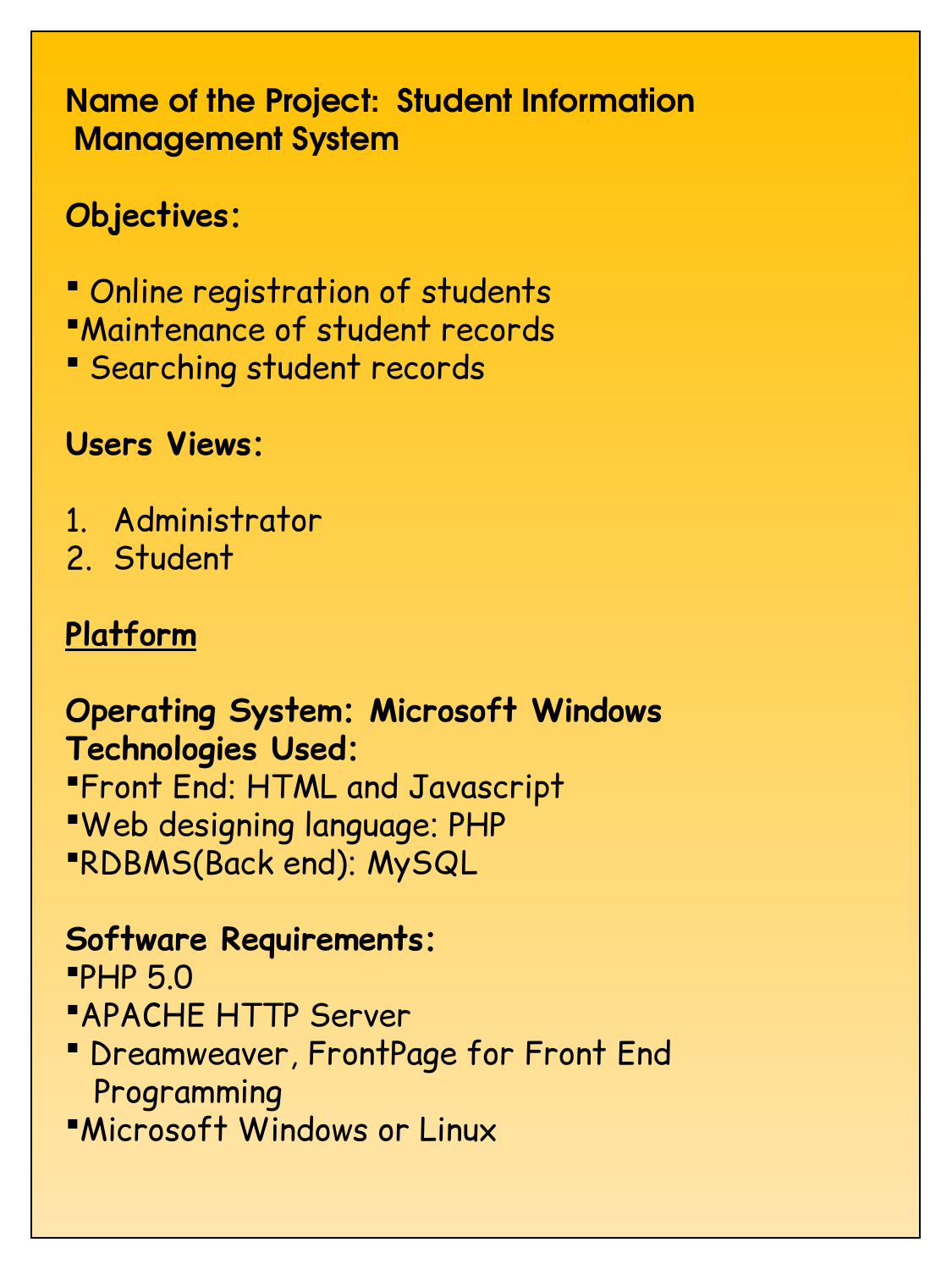

Name of the Project:  Student Information
 Management System

Objectives:

 Online registration of students
Maintenance of student records
 Searching student records

Users Views:

Administrator
Student

Platform

Operating System: Microsoft Windows
Technologies Used:
Front End: HTML and Javascript
Web designing language: PHP
RDBMS(Back end): MySQL

Software Requirements:
PHP 5.0
APACHE HTTP Server
 Dreamweaver, FrontPage for Front End
   Programming
Microsoft Windows or Linux
..
7